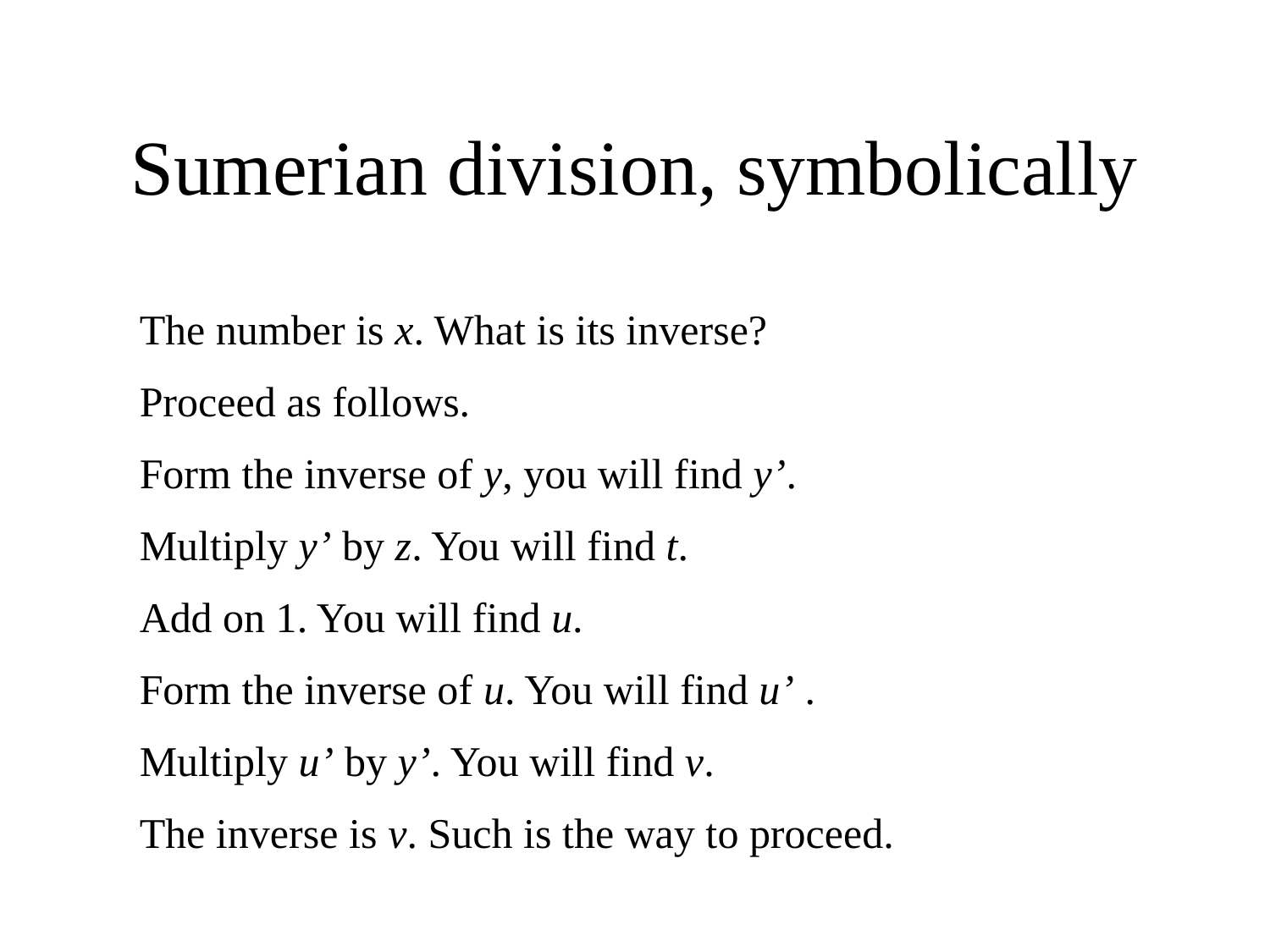

# Sumerian division, symbolically
The number is x. What is its inverse?
Proceed as follows.
Form the inverse of y, you will find y’.
Multiply y’ by z. You will find t.
Add on 1. You will find u.
Form the inverse of u. You will find u’ .
Multiply u’ by y’. You will find v.
The inverse is v. Such is the way to proceed.